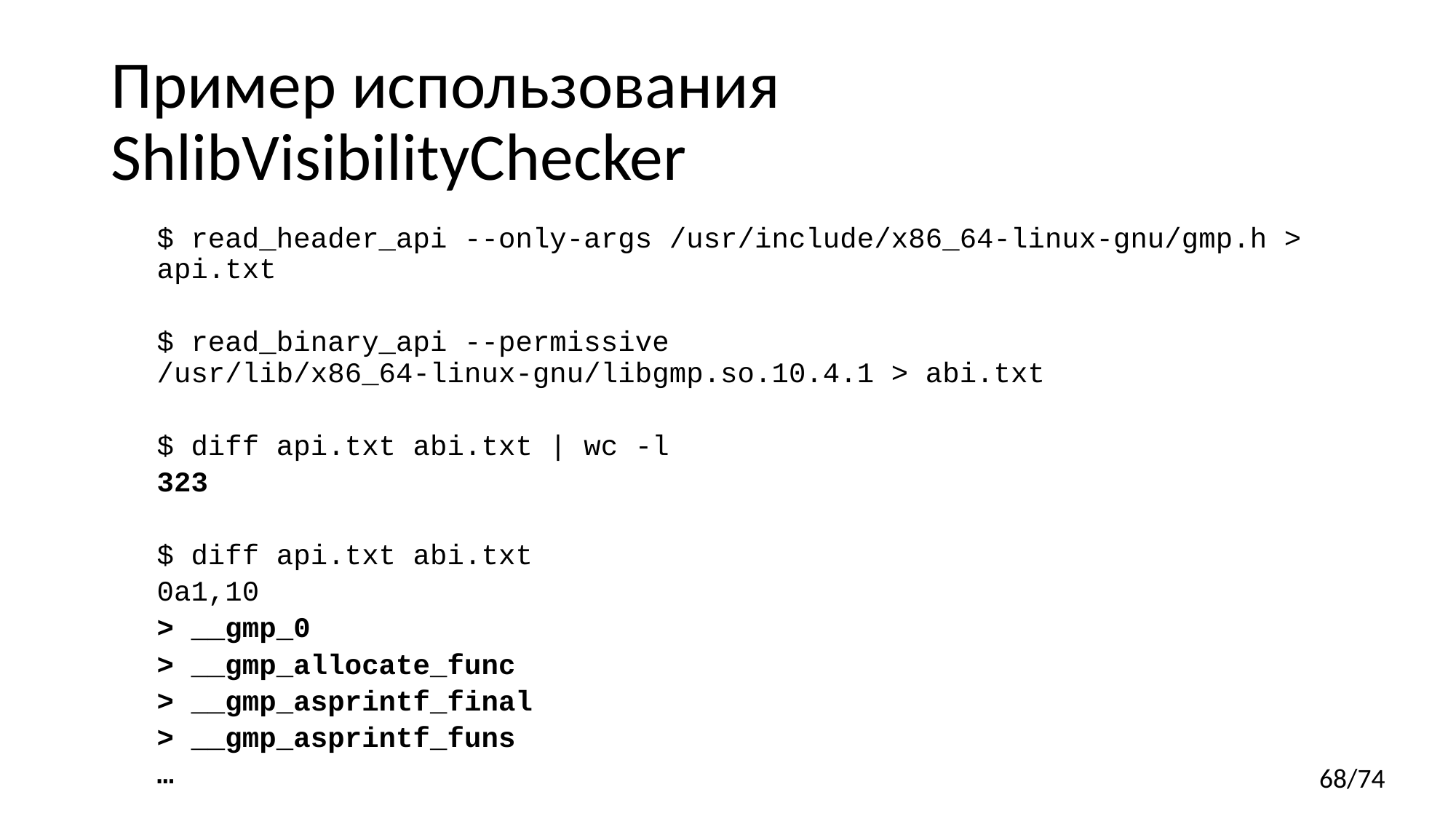

# Пример использования ShlibVisibilityChecker
$ read_header_api --only-args /usr/include/x86_64-linux-gnu/gmp.h > api.txt

$ read_binary_api --permissive /usr/lib/x86_64-linux-gnu/libgmp.so.10.4.1 > abi.txt

$ diff api.txt abi.txt | wc -l
323

$ diff api.txt abi.txt
0a1,10
> __gmp_0
> __gmp_allocate_func
> __gmp_asprintf_final
> __gmp_asprintf_funs
…